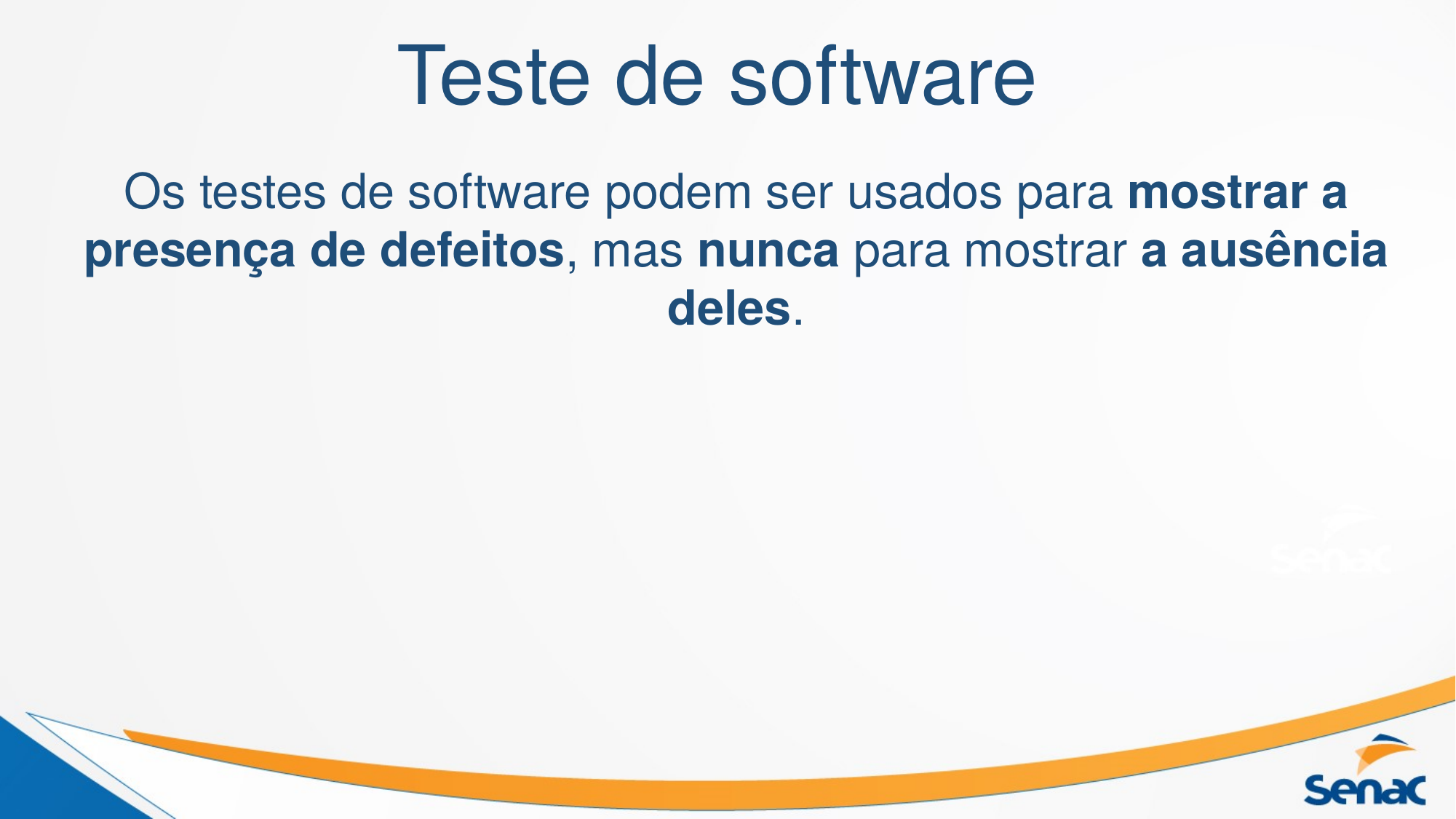

# Teste de software
Os testes de software podem ser usados para mostrar a presença de defeitos, mas nunca para mostrar a ausência deles.